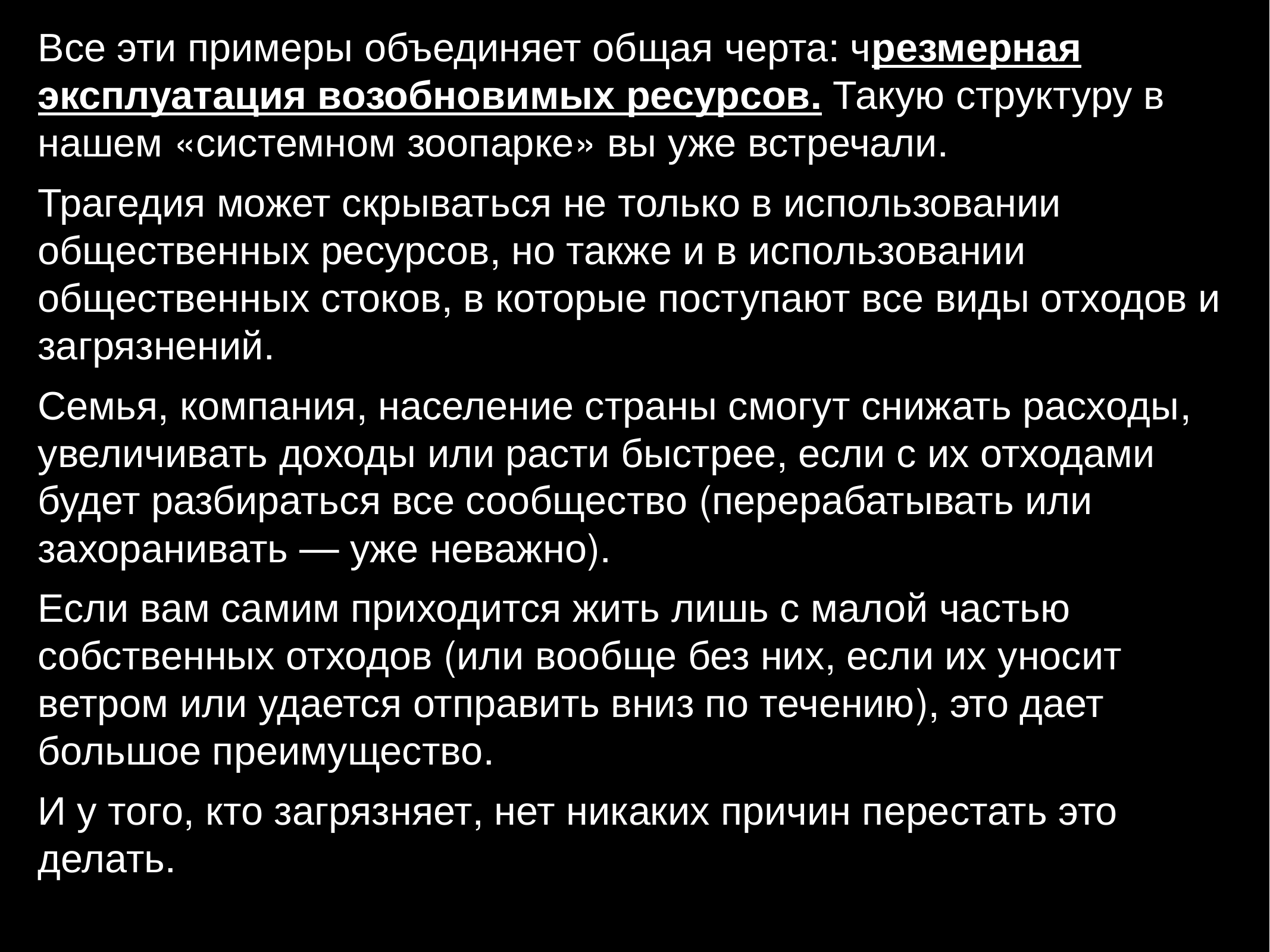

32
Все эти примеры объединяет общая черта: чрезмерная эксплуатация возобновимых ресурсов. Такую структуру в нашем «системном зоопарке» вы уже встречали.
Трагедия может скрываться не только в использовании общественных ресурсов, но также и в использовании общественных стоков, в которые поступают все виды отходов и загрязнений.
Семья, компания, население страны смогут снижать расходы, увеличивать доходы или расти быстрее, если с их отходами будет разбираться все сообщество (перерабатывать или захоранивать — уже неважно).
Если вам самим приходится жить лишь с малой частью собственных отходов (или вообще без них, если их уносит ветром или удается отправить вниз по течению), это дает большое преимущество.
И у того, кто загрязняет, нет никаких причин перестать это делать.